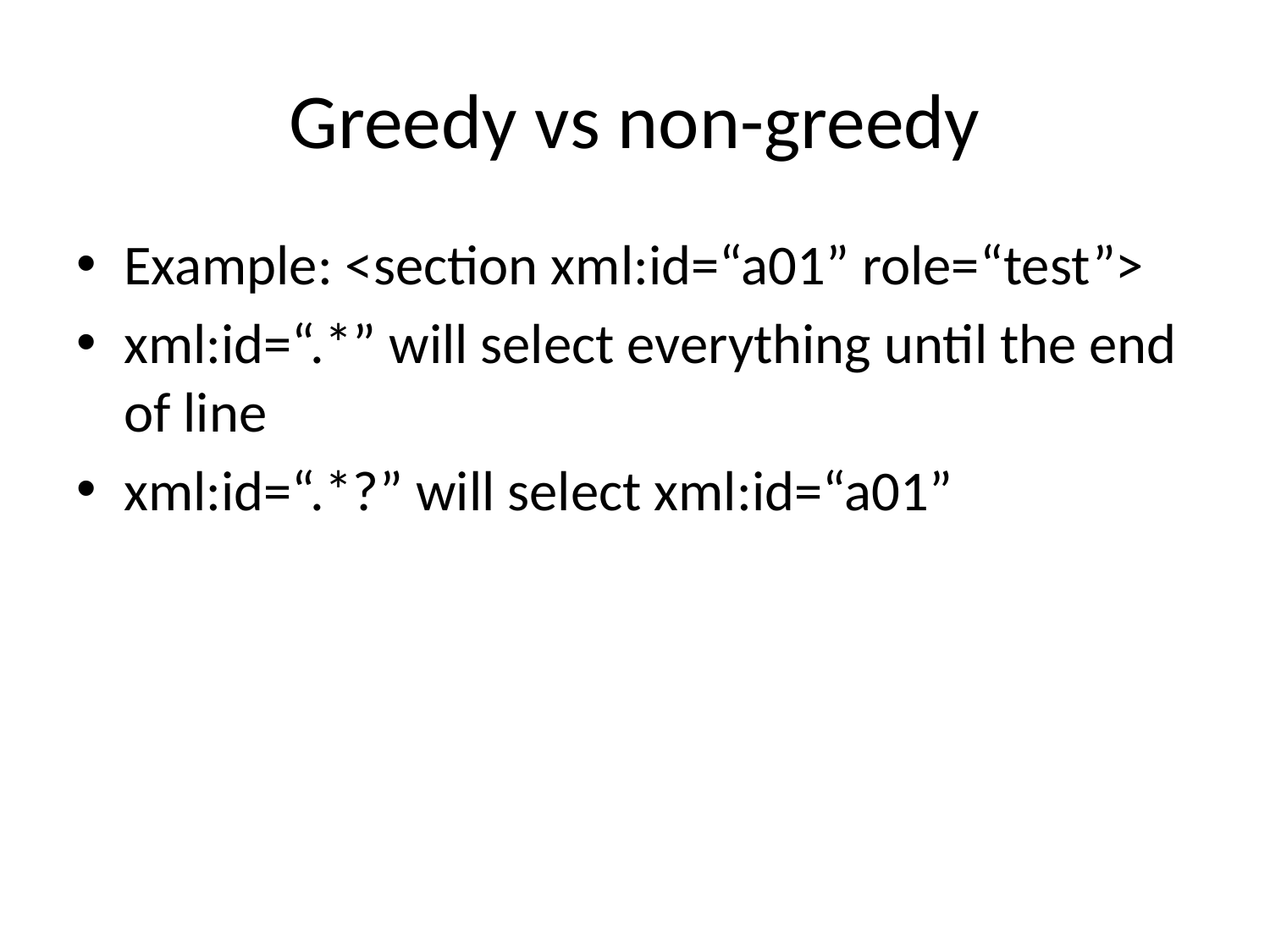

# Greedy vs non-greedy
Example: <section xml:id=“a01” role=“test”>
xml:id=“.*” will select everything until the end of line
xml:id=“.*?” will select xml:id=“a01”